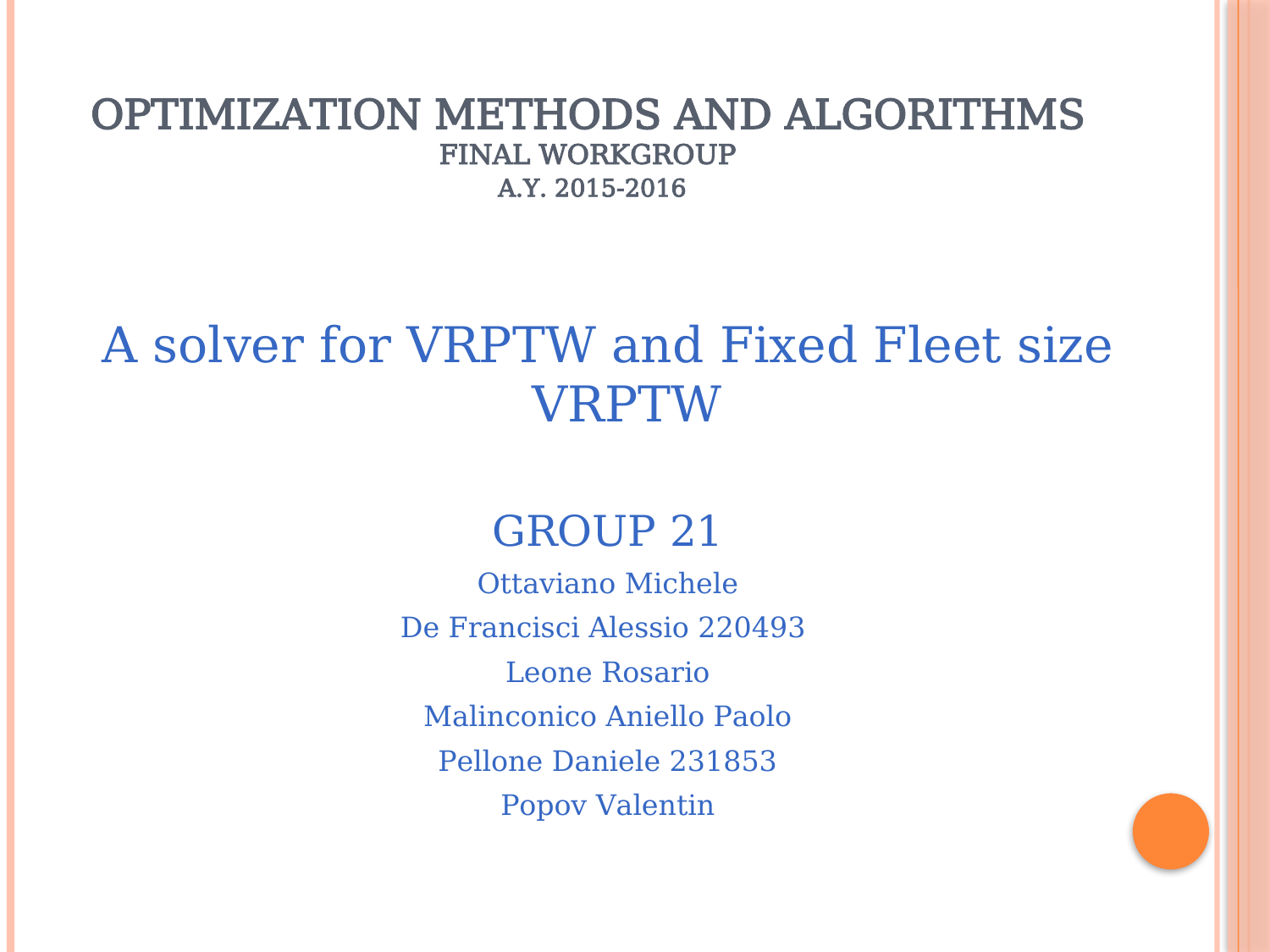

# OPTIMIZATION METHODS AND ALGORITHMS FINAL WORKGROUP A.Y. 2015-2016
A solver for VRPTW and Fixed Fleet size VRPTW

GROUP 21
Ottaviano Michele
De Francisci Alessio 220493
Leone Rosario
Malinconico Aniello Paolo
Pellone Daniele 231853
Popov Valentin